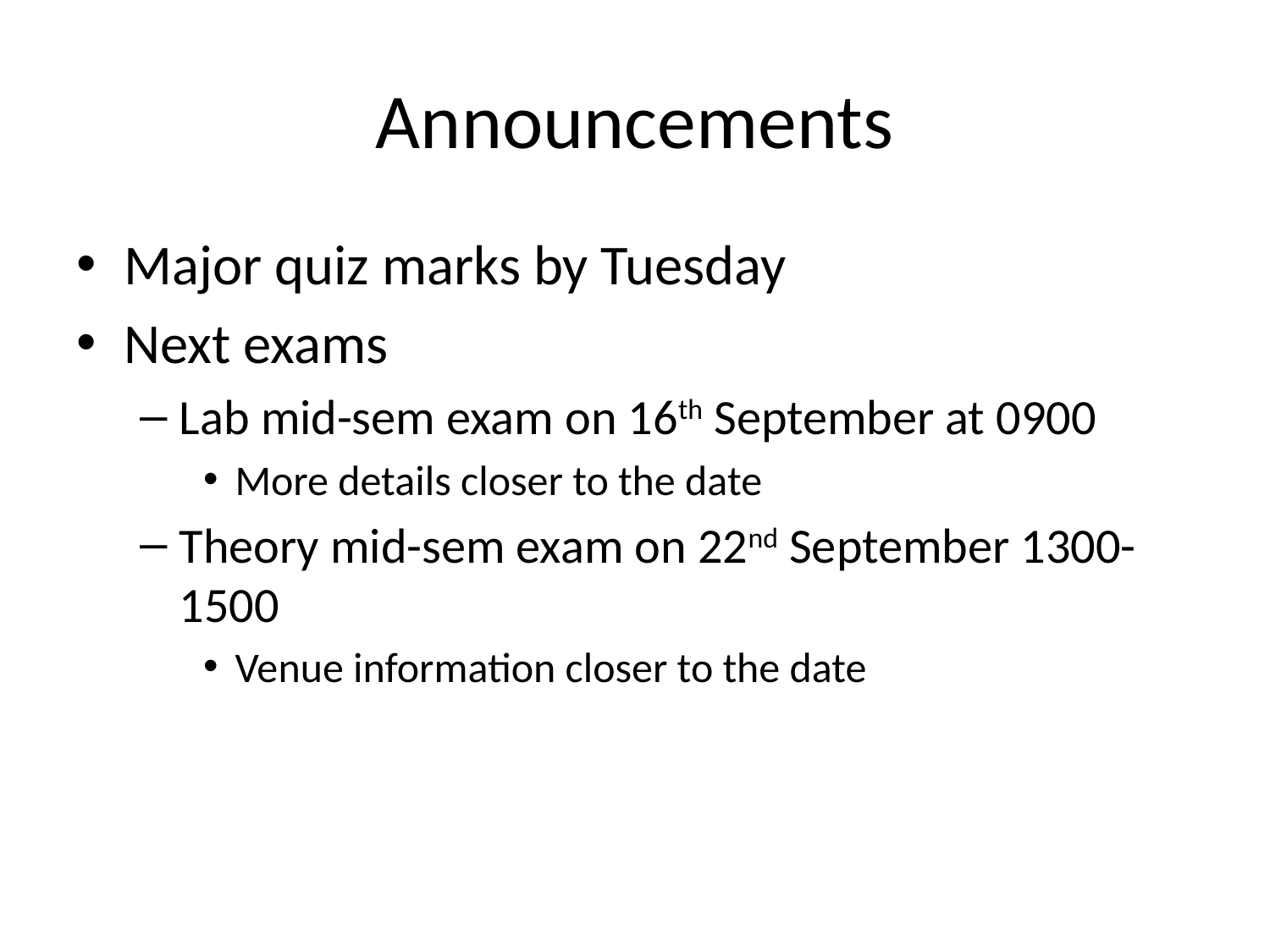

# Announcements
Major quiz marks by Tuesday
Next exams
Lab mid-sem exam on 16th September at 0900
More details closer to the date
Theory mid-sem exam on 22nd September 1300-1500
Venue information closer to the date